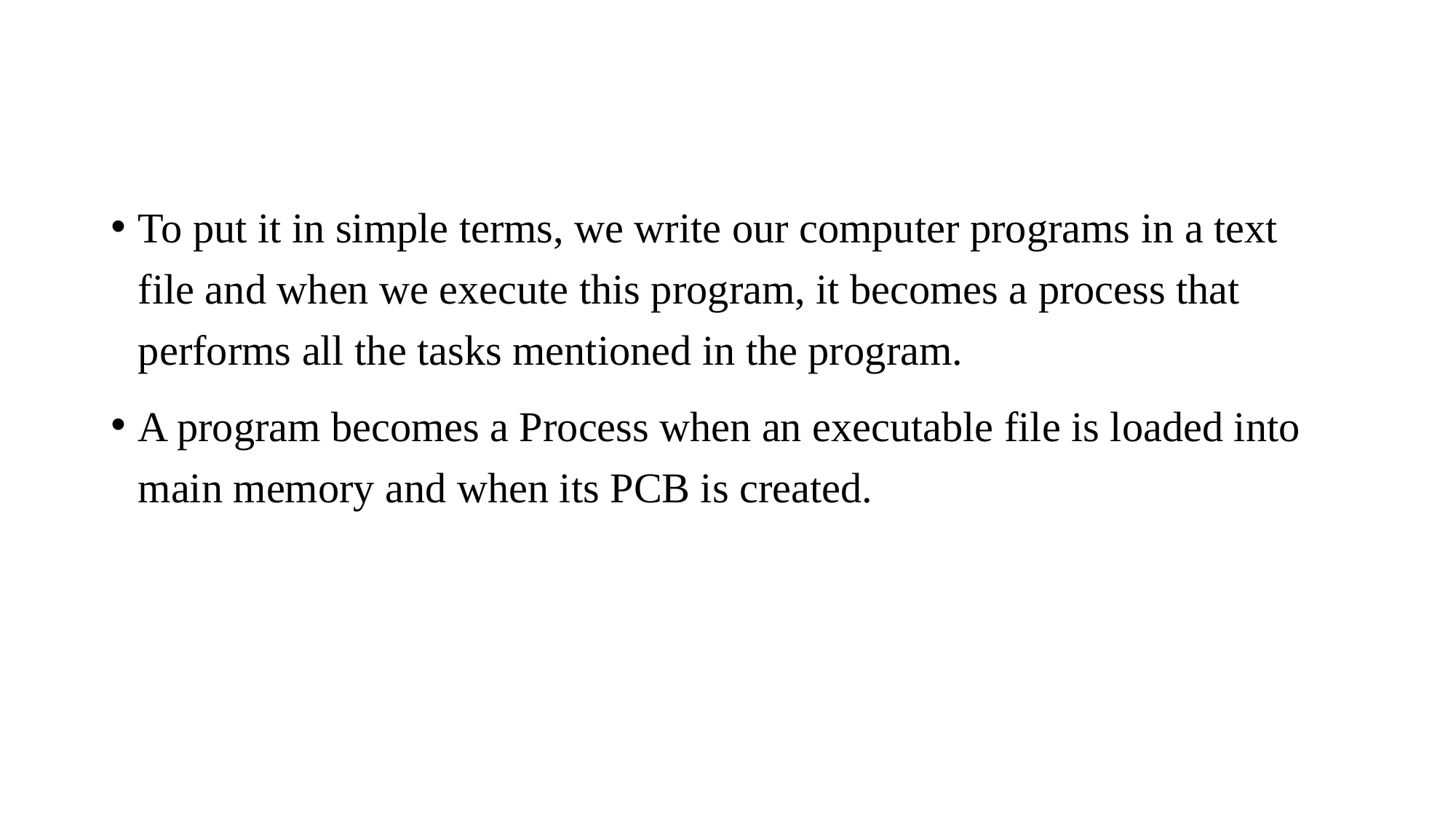

To put it in simple terms, we write our computer programs in a text file and when we execute this program, it becomes a process that performs all the tasks mentioned in the program.
A program becomes a Process when an executable file is loaded into main memory and when its PCB is created.